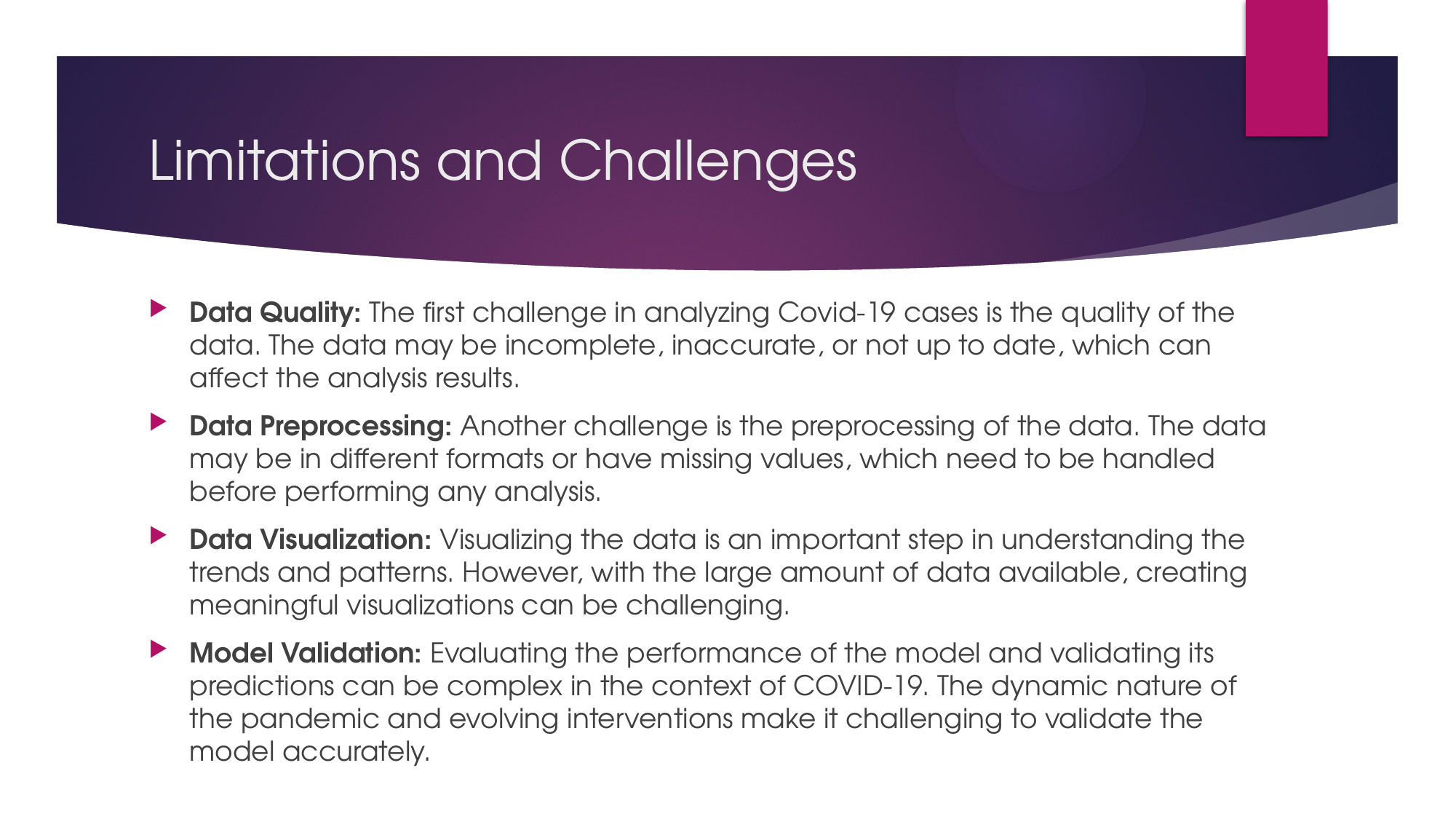

# Limitations and Challenges
Data Quality: The first challenge in analyzing Covid-19 cases is the quality of the data. The data may be incomplete, inaccurate, or not up to date, which can affect the analysis results.
Data Preprocessing: Another challenge is the preprocessing of the data. The data may be in different formats or have missing values, which need to be handled before performing any analysis.
Data Visualization: Visualizing the data is an important step in understanding the trends and patterns. However, with the large amount of data available, creating meaningful visualizations can be challenging.
Model Validation: Evaluating the performance of the model and validating its predictions can be complex in the context of COVID-19. The dynamic nature of the pandemic and evolving interventions make it challenging to validate the model accurately.